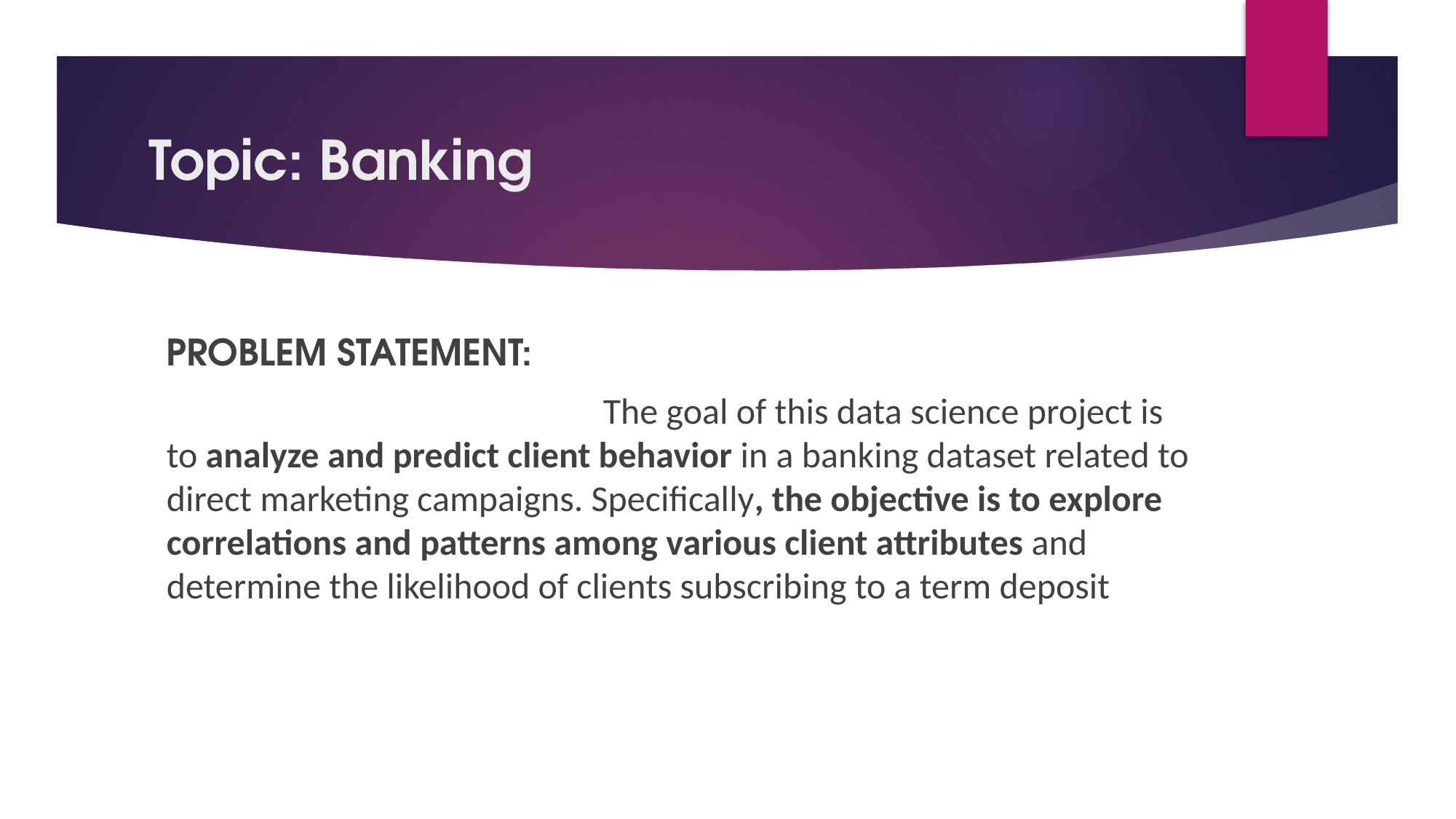

# Topic: Banking
PROBLEM STATEMENT:
				The goal of this data science project is to analyze and predict client behavior in a banking dataset related to direct marketing campaigns. Specifically, the objective is to explore correlations and patterns among various client attributes and determine the likelihood of clients subscribing to a term deposit